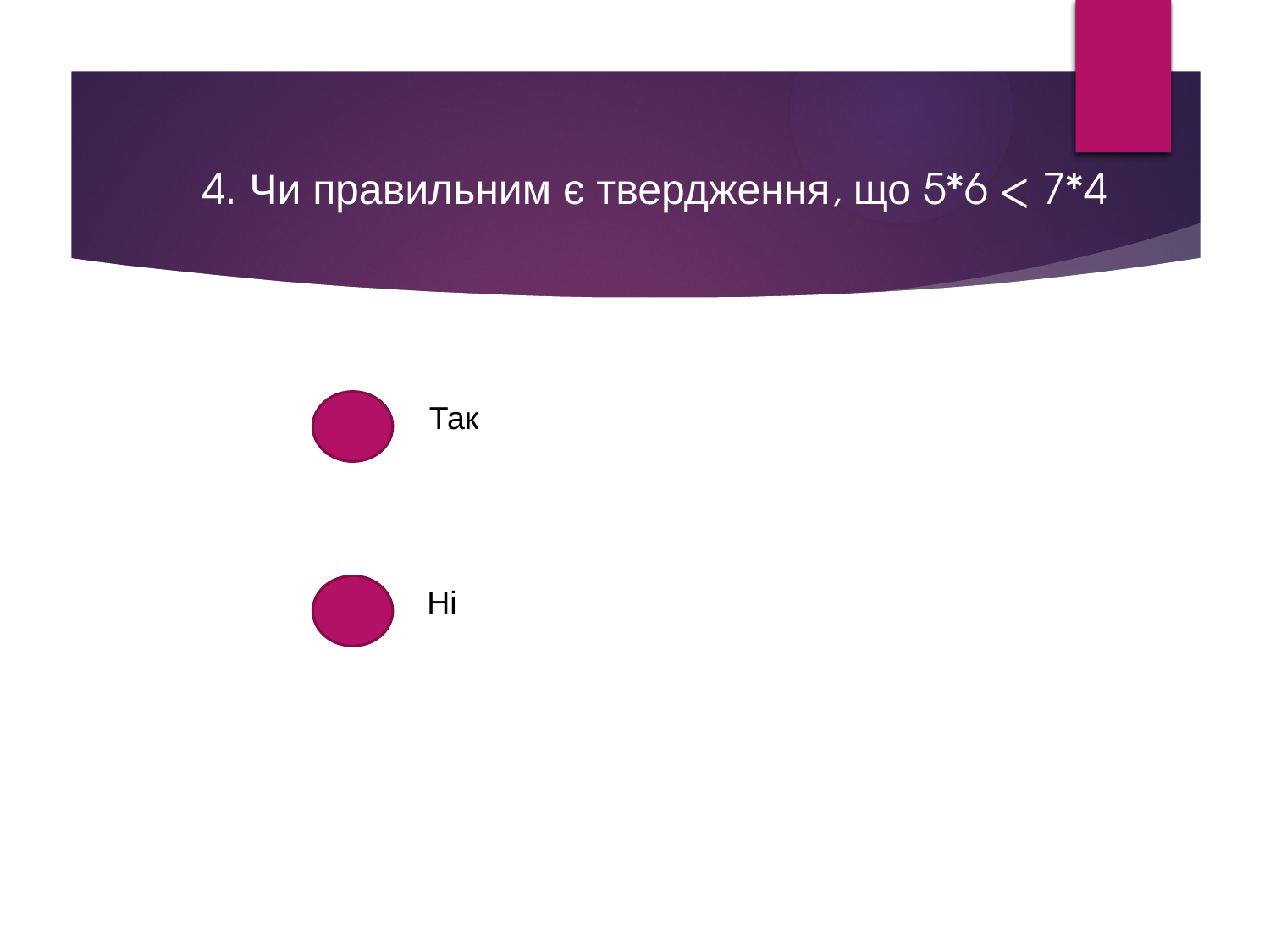

4. Чи правильним є твердження, що 5*6 < 7*4

Так

Ні